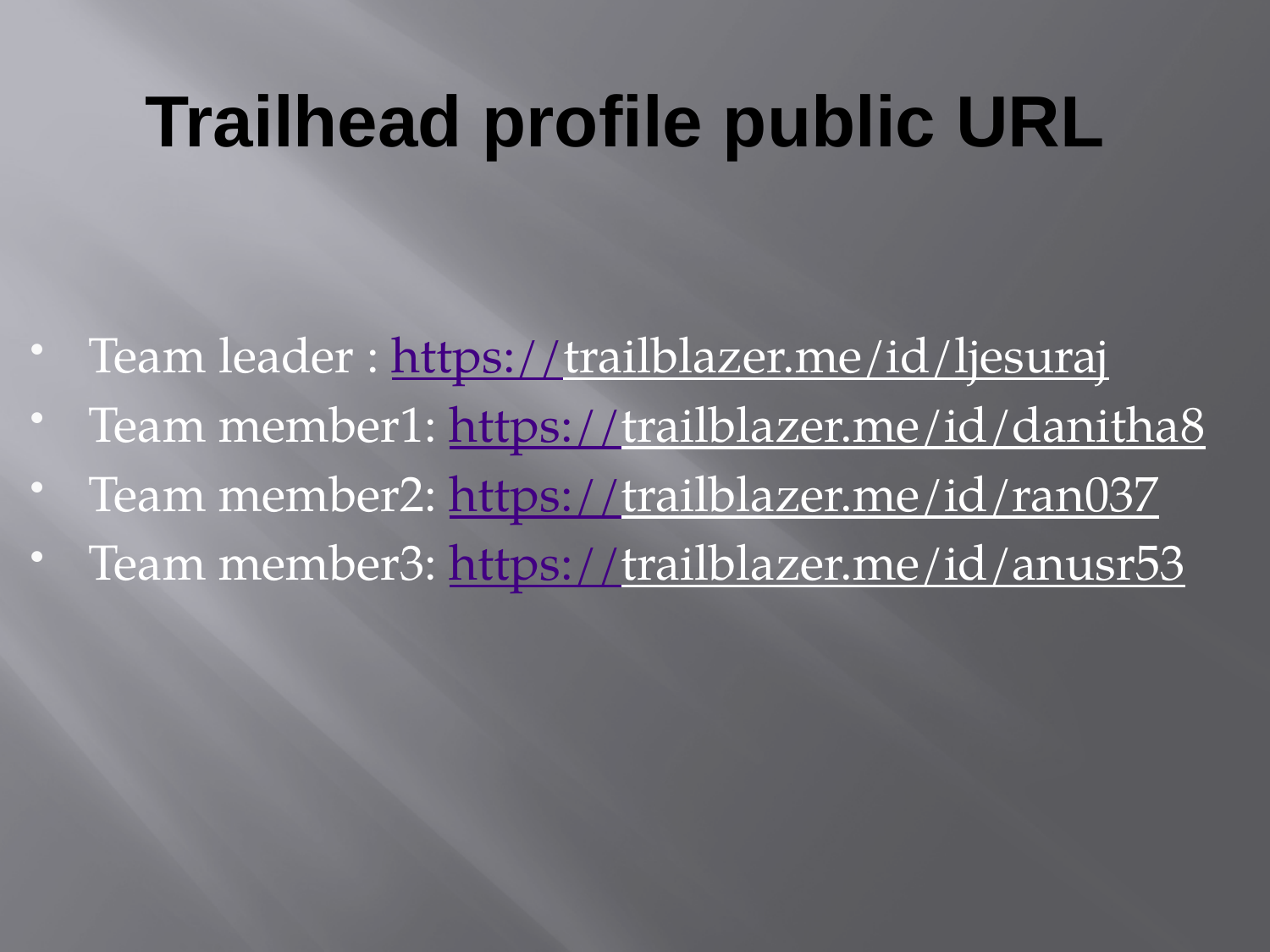

# Trailhead profile public URL
Team leader : https://trailblazer.me/id/ljesuraj
Team member1: https://trailblazer.me/id/danitha8
Team member2: https://trailblazer.me/id/ran037
Team member3: https://trailblazer.me/id/anusr53